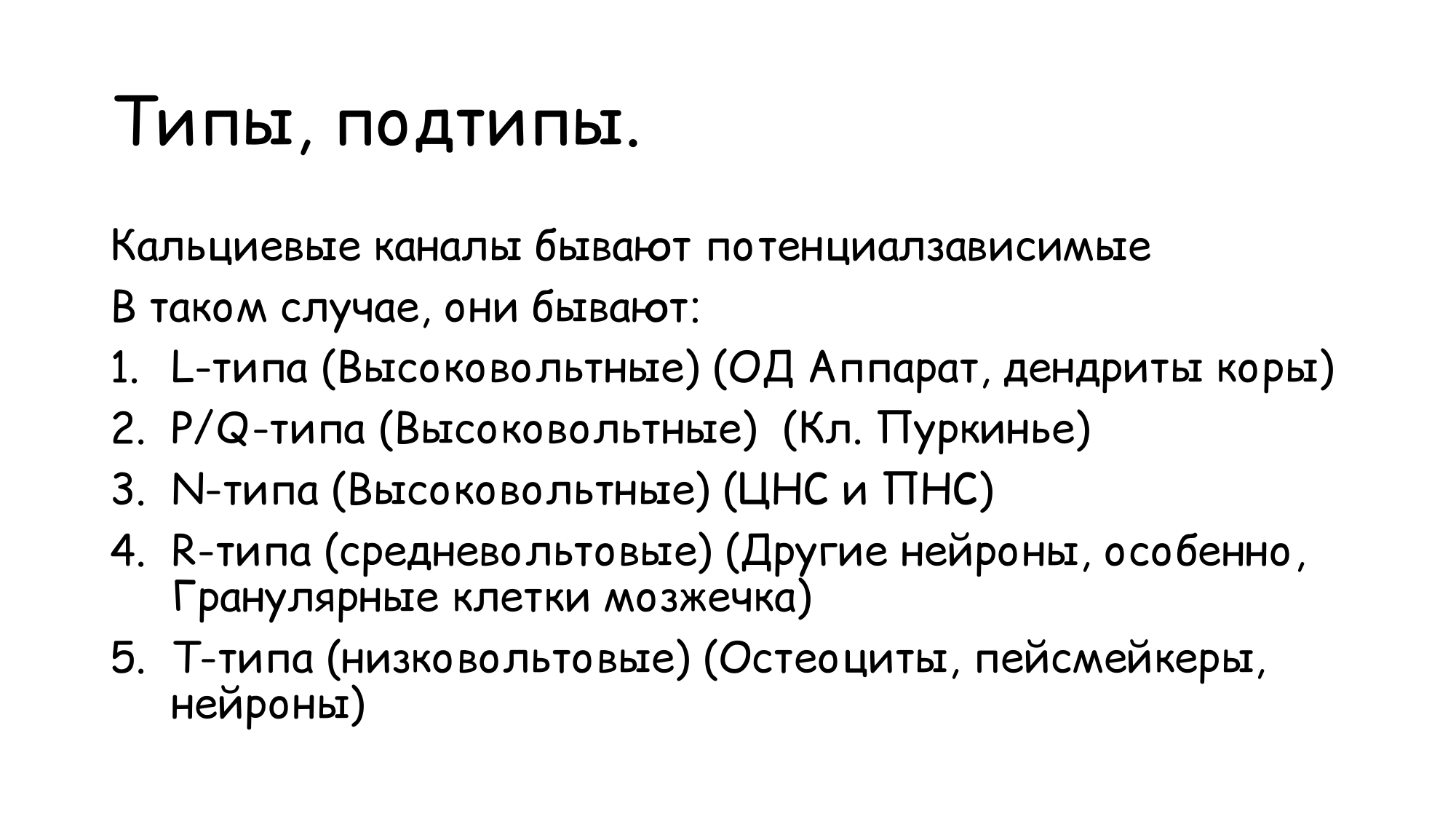

# Типы, подтипы.
Кальциевые каналы бывают потенциалзависимые
В таком случае, они бывают:
L-типа (Высоковольтные) (ОД Аппарат, дендриты коры)
P/Q-типа (Высоковольтные)  (Кл. Пуркинье)
N-типа (Высоковольтные) (ЦНС и ПНС)
R-типа (средневольтовые) (Другие нейроны, особенно, Гранулярные клетки мозжечка)
Т-типа (низковольтовые) (Остеоциты, пейсмейкеры, нейроны)